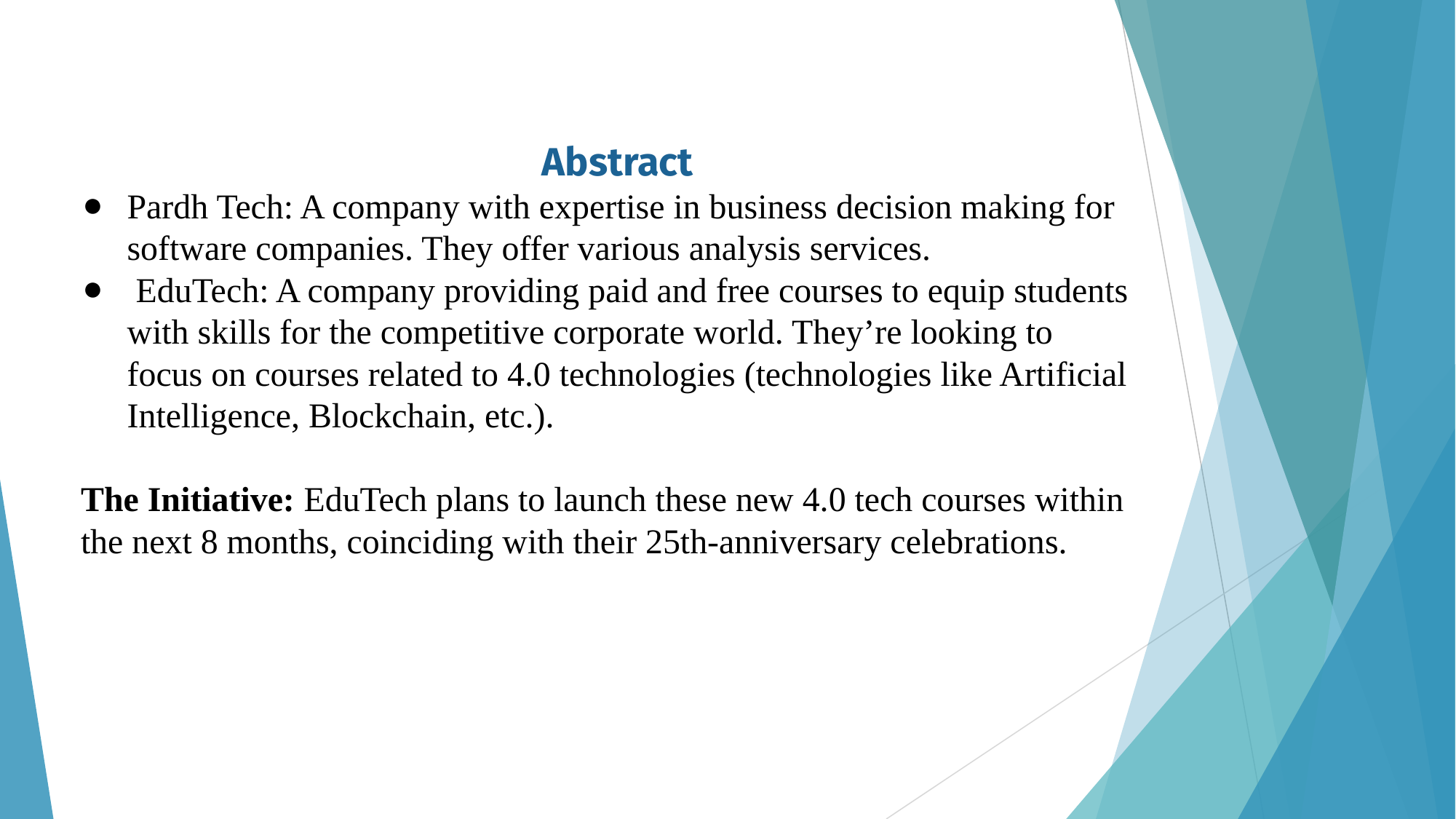

Abstract
Pardh Tech: A company with expertise in business decision making for software companies. They offer various analysis services.
 EduTech: A company providing paid and free courses to equip students with skills for the competitive corporate world. They’re looking to focus on courses related to 4.0 technologies (technologies like Artificial Intelligence, Blockchain, etc.).

The Initiative: EduTech plans to launch these new 4.0 tech courses within the next 8 months, coinciding with their 25th-anniversary celebrations.